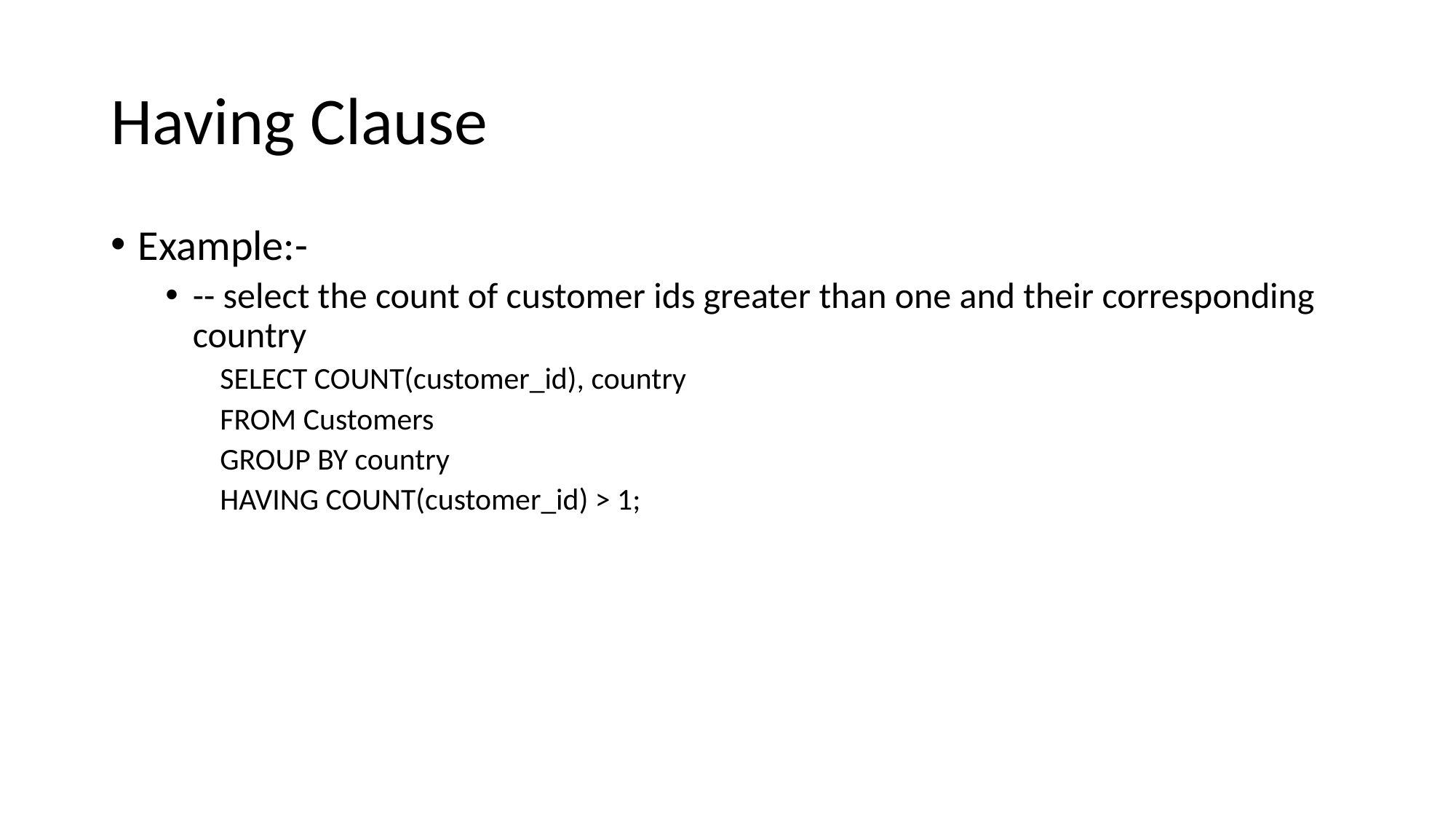

# Having Clause
Example:-
-- select the count of customer ids greater than one and their corresponding country
SELECT COUNT(customer_id), country
FROM Customers
GROUP BY country
HAVING COUNT(customer_id) > 1;